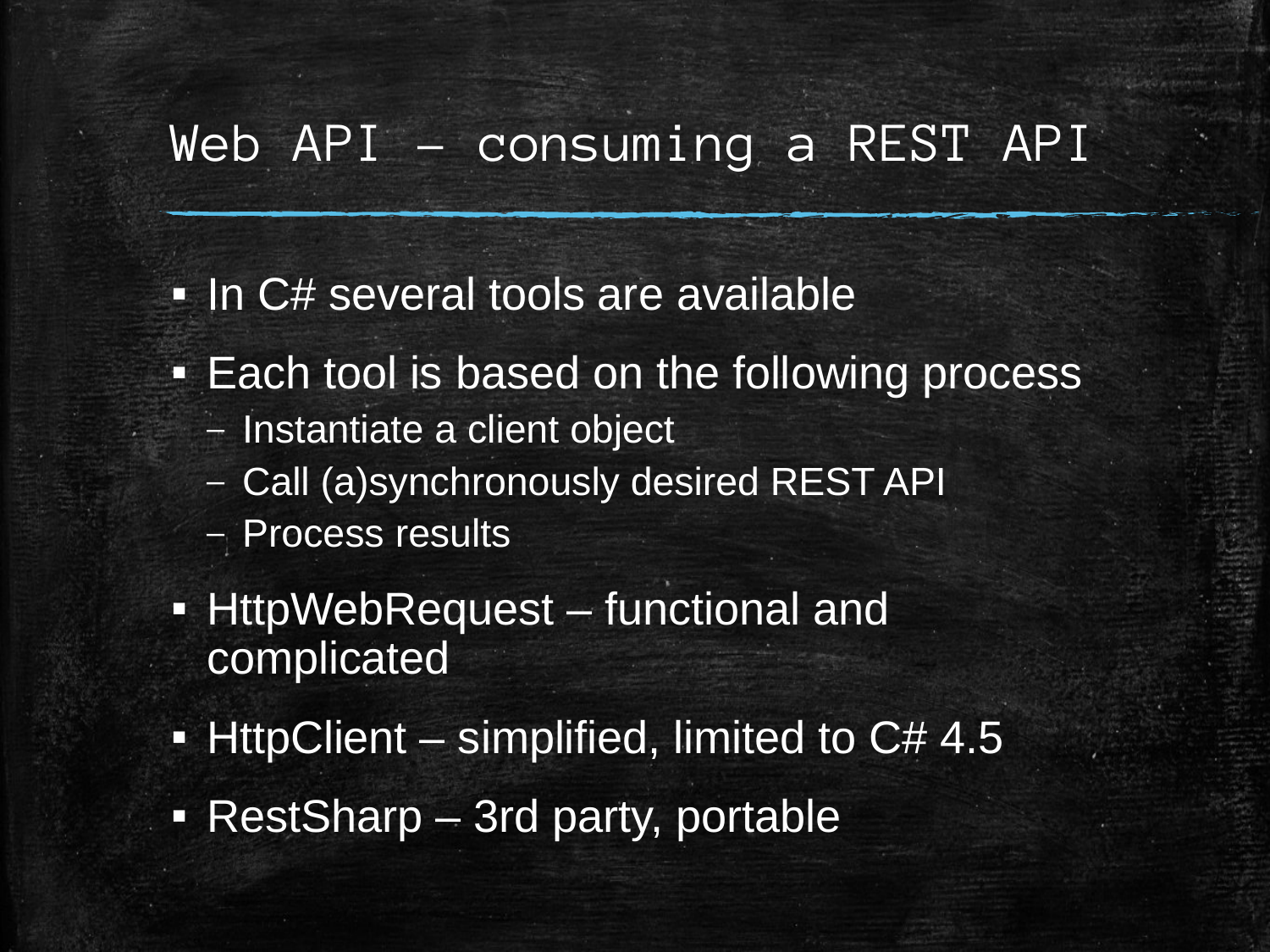

# Web API – consuming a REST API
In C# several tools are available
Each tool is based on the following process
Instantiate a client object
Call (a)synchronously desired REST API
Process results
HttpWebRequest – functional and complicated
HttpClient – simplified, limited to C# 4.5
RestSharp – 3rd party, portable